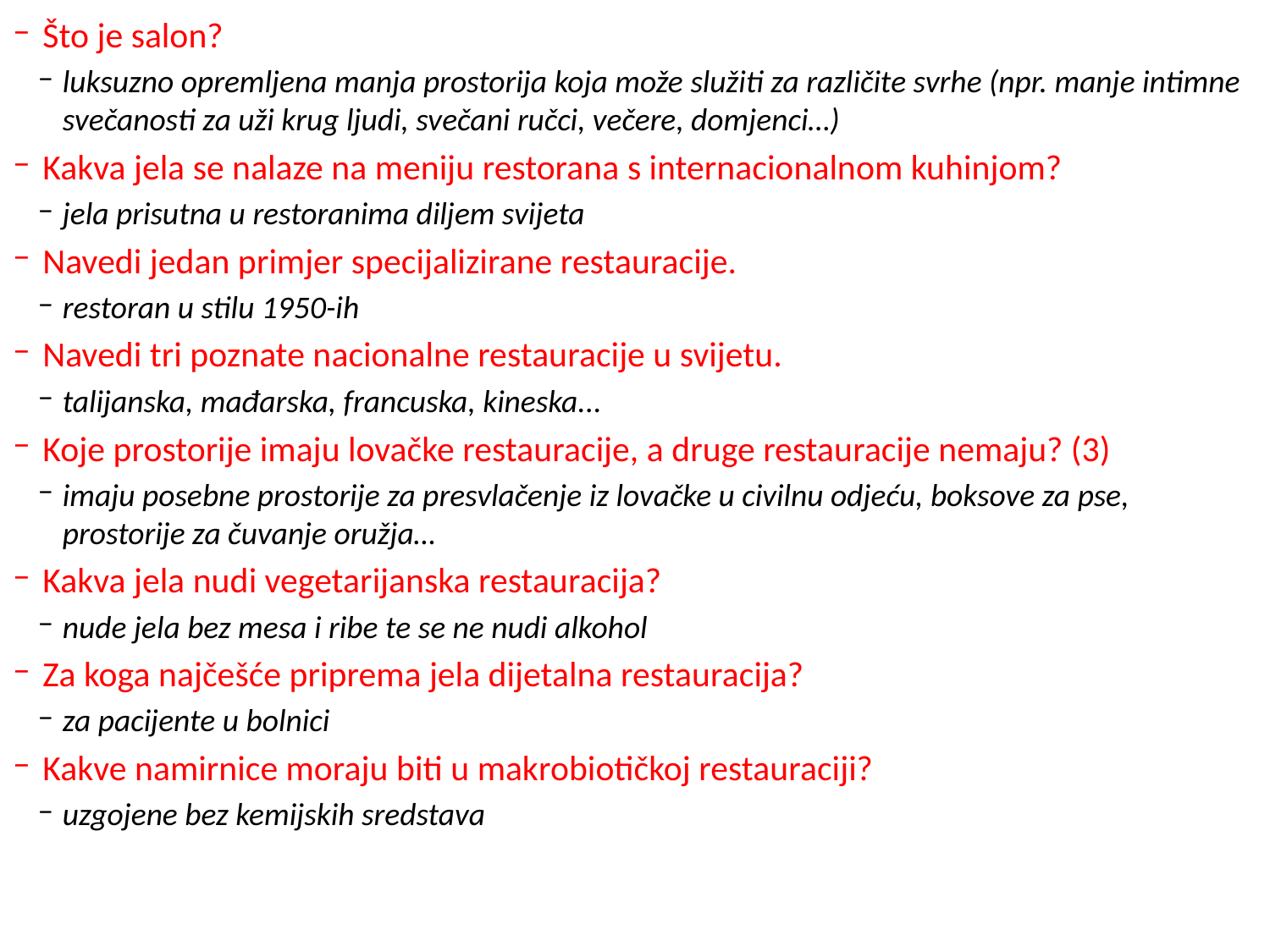

Što je salon?
luksuzno opremljena manja prostorija koja može služiti za različite svrhe (npr. manje intimne svečanosti za uži krug ljudi, svečani ručci, večere, domjenci…)
Kakva jela se nalaze na meniju restorana s internacionalnom kuhinjom?
jela prisutna u restoranima diljem svijeta
Navedi jedan primjer specijalizirane restauracije.
restoran u stilu 1950-ih
Navedi tri poznate nacionalne restauracije u svijetu.
talijanska, mađarska, francuska, kineska...
Koje prostorije imaju lovačke restauracije, a druge restauracije nemaju? (3)
imaju posebne prostorije za presvlačenje iz lovačke u civilnu odjeću, boksove za pse, prostorije za čuvanje oružja…
Kakva jela nudi vegetarijanska restauracija?
nude jela bez mesa i ribe te se ne nudi alkohol
Za koga najčešće priprema jela dijetalna restauracija?
za pacijente u bolnici
Kakve namirnice moraju biti u makrobiotičkoj restauraciji?
uzgojene bez kemijskih sredstava